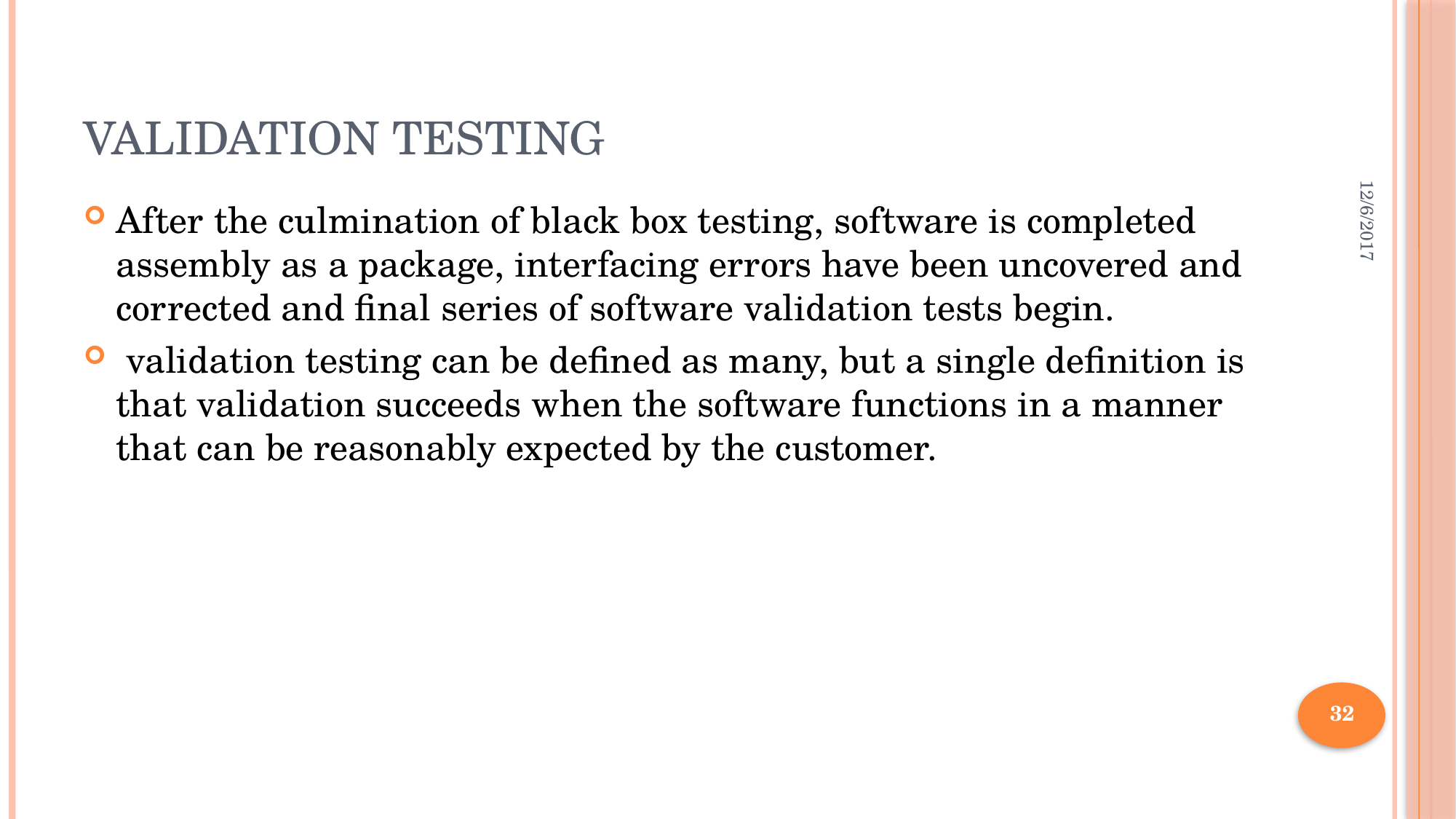

# VALIDATION TESTING
12/6/2017
After the culmination of black box testing, software is completed assembly as a package, interfacing errors have been uncovered and corrected and final series of software validation tests begin.
 validation testing can be defined as many, but a single definition is that validation succeeds when the software functions in a manner that can be reasonably expected by the customer.

32